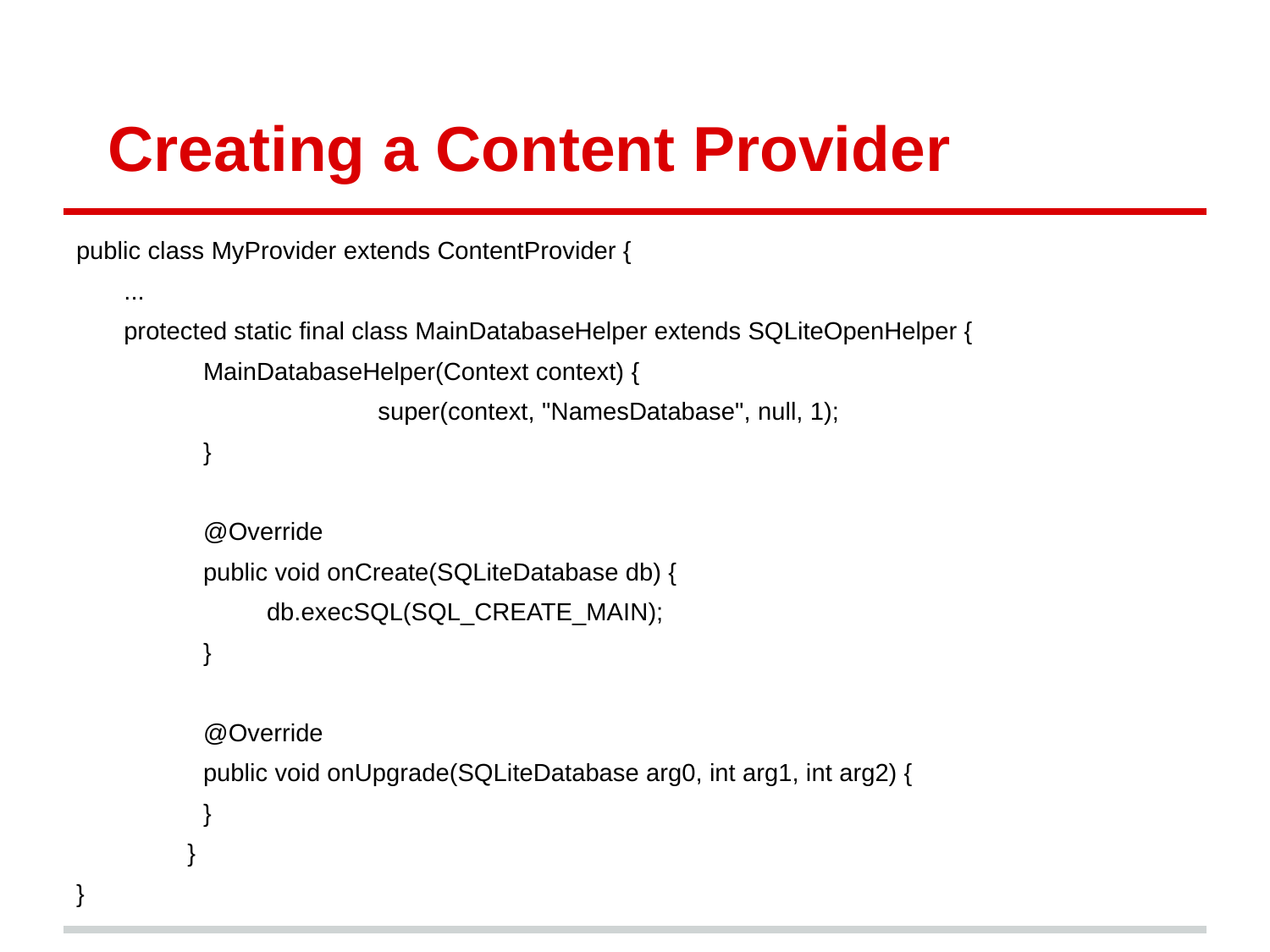

# Creating a Content Provider
public class MyProvider extends ContentProvider {
	...
	protected static final class MainDatabaseHelper extends SQLiteOpenHelper {
MainDatabaseHelper(Context context) {
            		super(context, "NamesDatabase", null, 1);
}

@Override
public void onCreate(SQLiteDatabase db) {
db.execSQL(SQL_CREATE_MAIN);
}

@Override
public void onUpgrade(SQLiteDatabase arg0, int arg1, int arg2) {
}
}
}